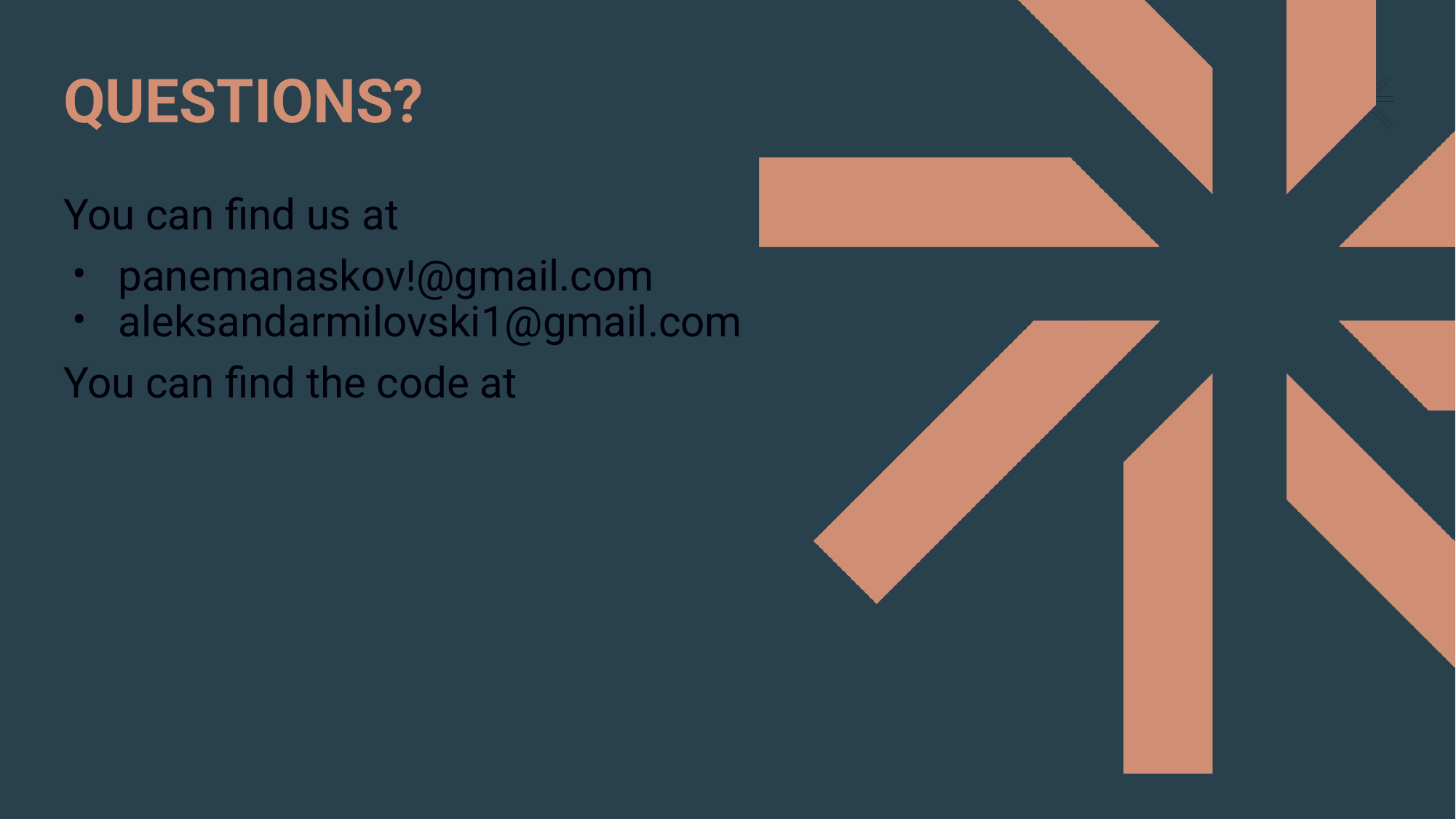

QUESTIONS?
You can find us at
panemanaskov!@gmail.com
aleksandarmilovski1@gmail.com
You can find the code at